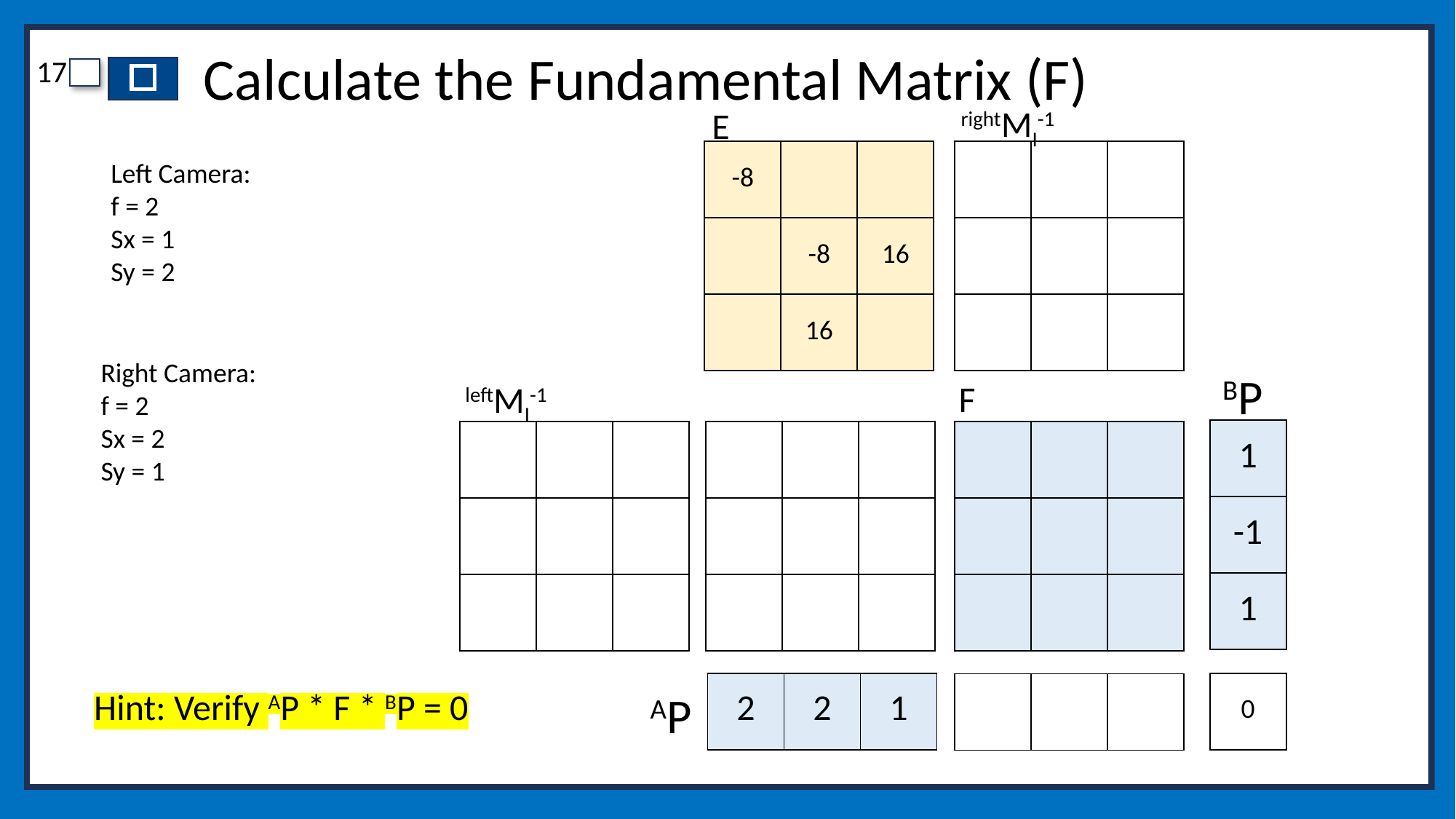

# Calculate the Fundamental Matrix (F)
rightMI-1
E
| -8 |  |  |
| --- | --- | --- |
|  | -8 | 16 |
|  | 16 |  |
|  |  |  |
| --- | --- | --- |
|  |  |  |
|  |  |  |
Left Camera:
f = 2
Sx = 1
Sy = 2
Right Camera:
f = 2
Sx = 2
Sy = 1
BP
F
leftMI-1
| 1 |
| --- |
| -1 |
| 1 |
|  |  |  |
| --- | --- | --- |
|  |  |  |
|  |  |  |
|  |  |  |
| --- | --- | --- |
|  |  |  |
|  |  |  |
|  |  |  |
| --- | --- | --- |
|  |  |  |
|  |  |  |
| 2 | 2 | 1 |
| --- | --- | --- |
| 0 |
| --- |
|  |  |  |
| --- | --- | --- |
Hint: Verify AP * F * BP = 0
AP